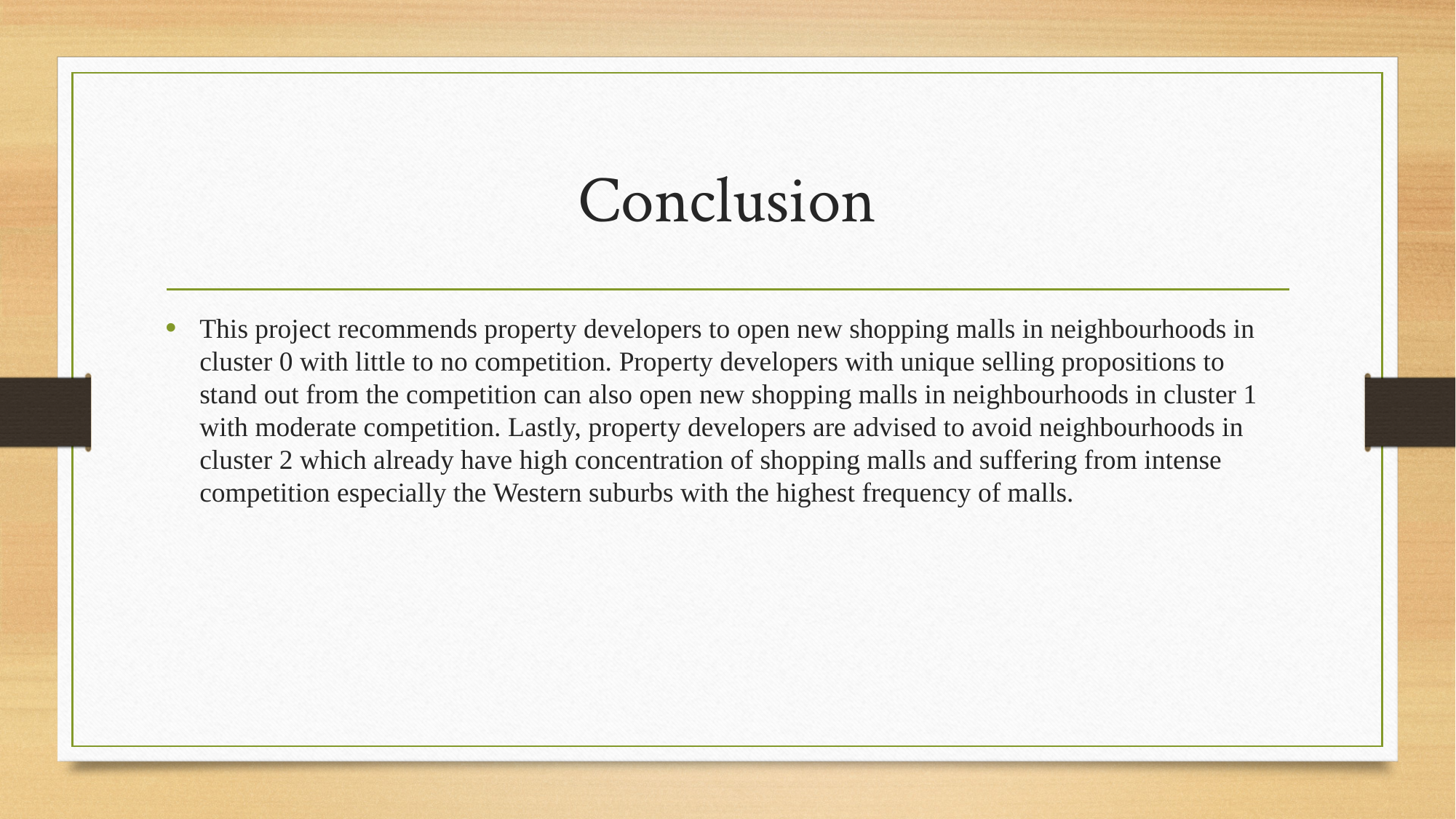

# Conclusion
This project recommends property developers to open new shopping malls in neighbourhoods in cluster 0 with little to no competition. Property developers with unique selling propositions to stand out from the competition can also open new shopping malls in neighbourhoods in cluster 1 with moderate competition. Lastly, property developers are advised to avoid neighbourhoods in cluster 2 which already have high concentration of shopping malls and suffering from intense competition especially the Western suburbs with the highest frequency of malls.